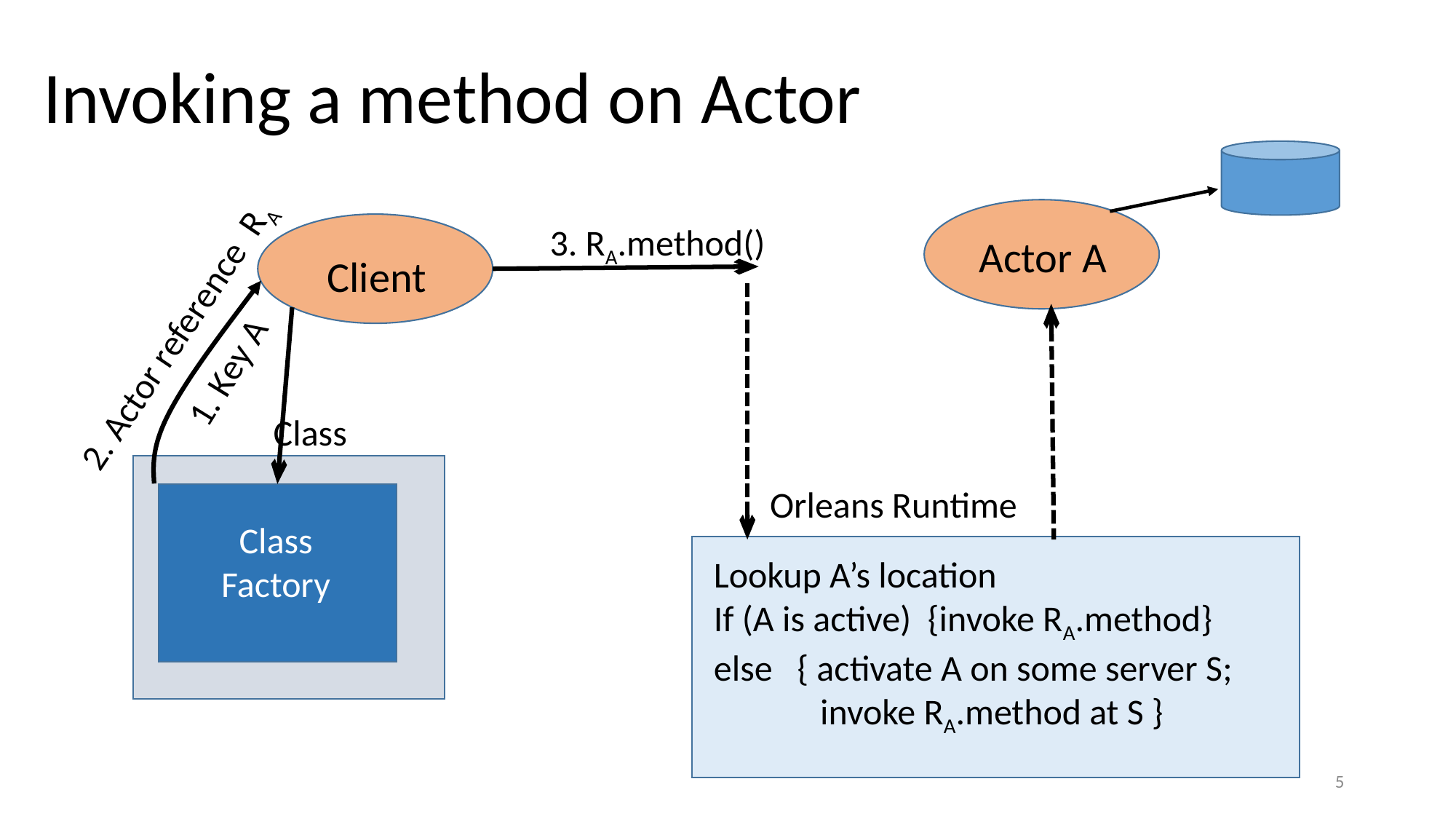

# Invoking a method on Actor

Actor A
Orleans Runtime

Lookup A’s location
If (A is active)  {invoke RA.method}
else   { activate A on some server S;
             invoke RA.method at S }

3. RA.method()
Client

2. Actor reference  RA
1. Key A
Class

Class
Factory
5